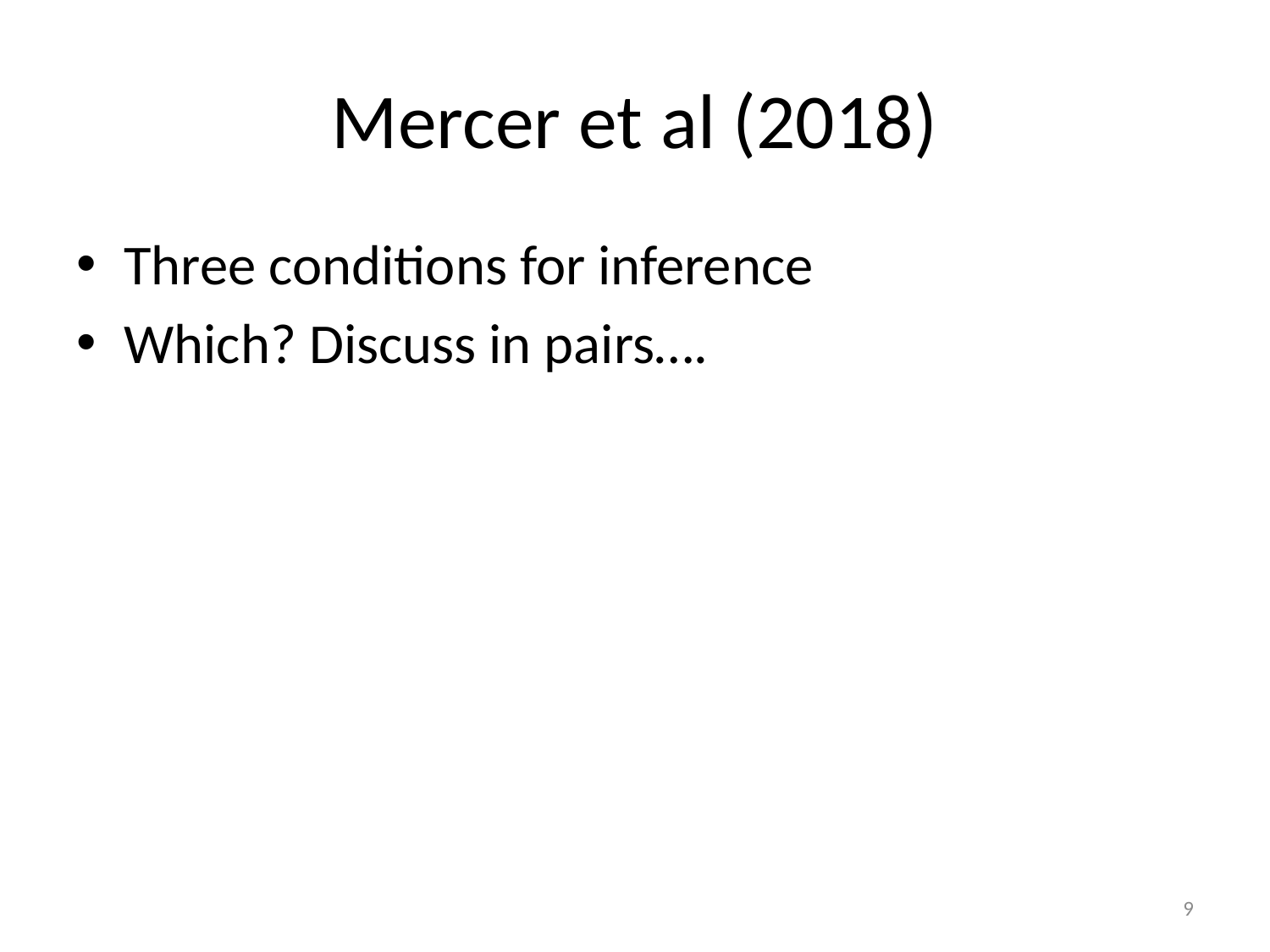

# Mercer et al (2018)
Three conditions for inference
Which? Discuss in pairs….

9